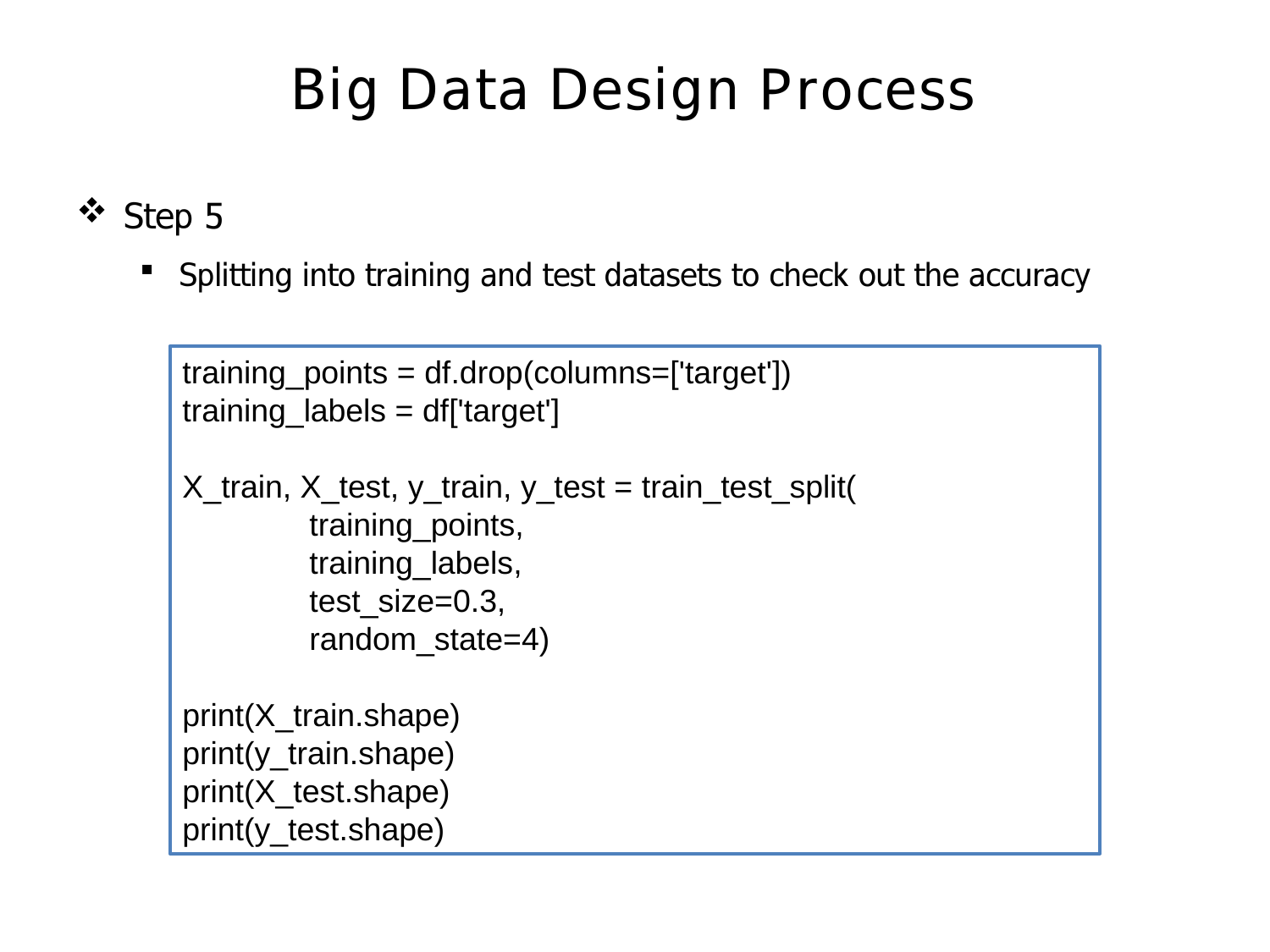

# Big Data Design Process
Step 5
Splitting into training and test datasets to check out the accuracy
training_points = df.drop(columns=['target'])
training_labels = df['target']

X_train, X_test, y_train, y_test = train_test_split(
	training_points,
	training_labels,
	test_size=0.3,
	random_state=4)

print(X_train.shape)
print(y_train.shape)
print(X_test.shape)
print(y_test.shape)